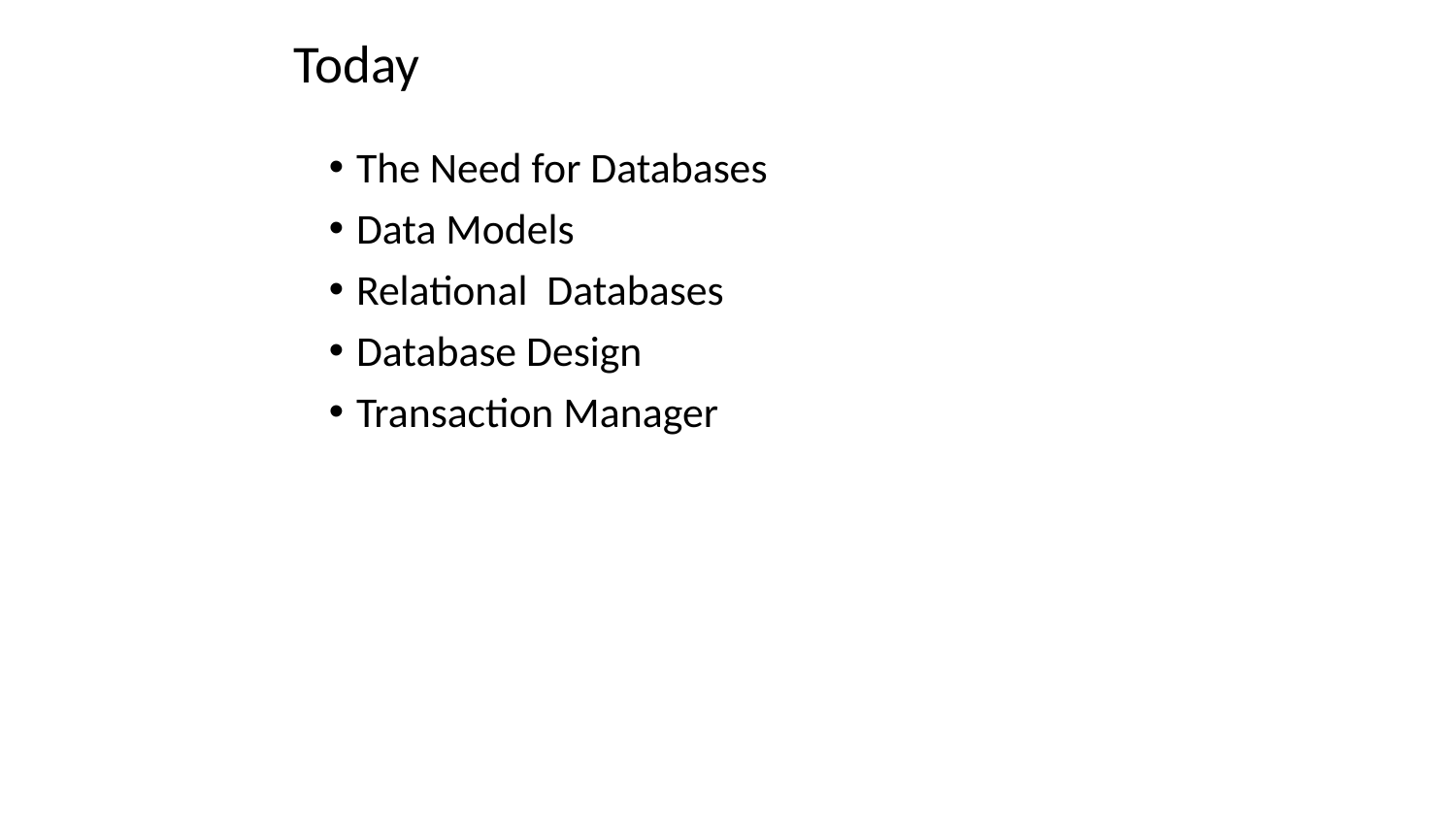

# Today
The Need for Databases
Data Models
Relational  Databases
Database Design
Transaction Manager